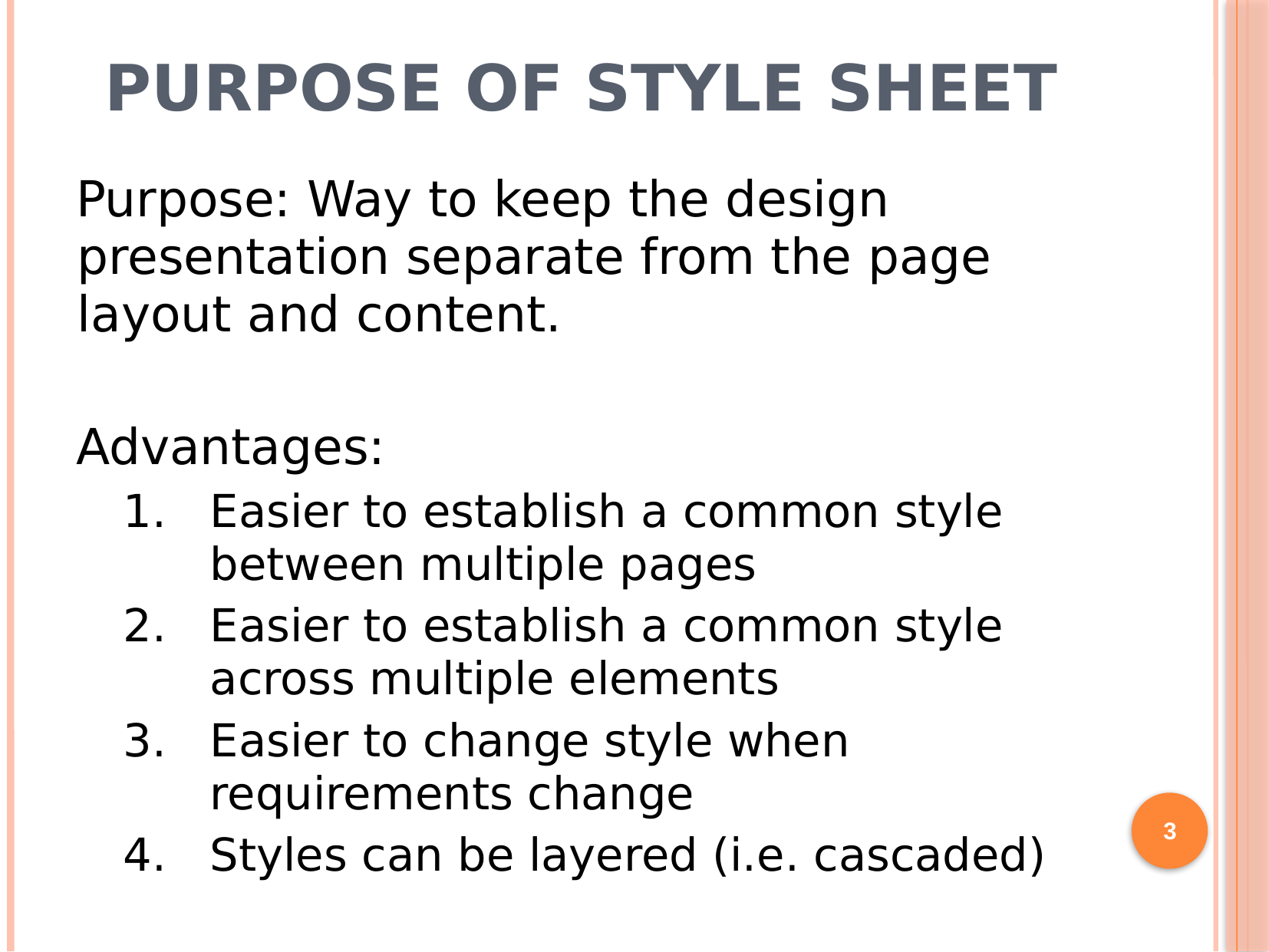

# Purpose of Style Sheet
Purpose: Way to keep the design presentation separate from the page layout and content.

Advantages:
Easier to establish a common style between multiple pages
Easier to establish a common style across multiple elements
Easier to change style when requirements change
Styles can be layered (i.e. cascaded)

3